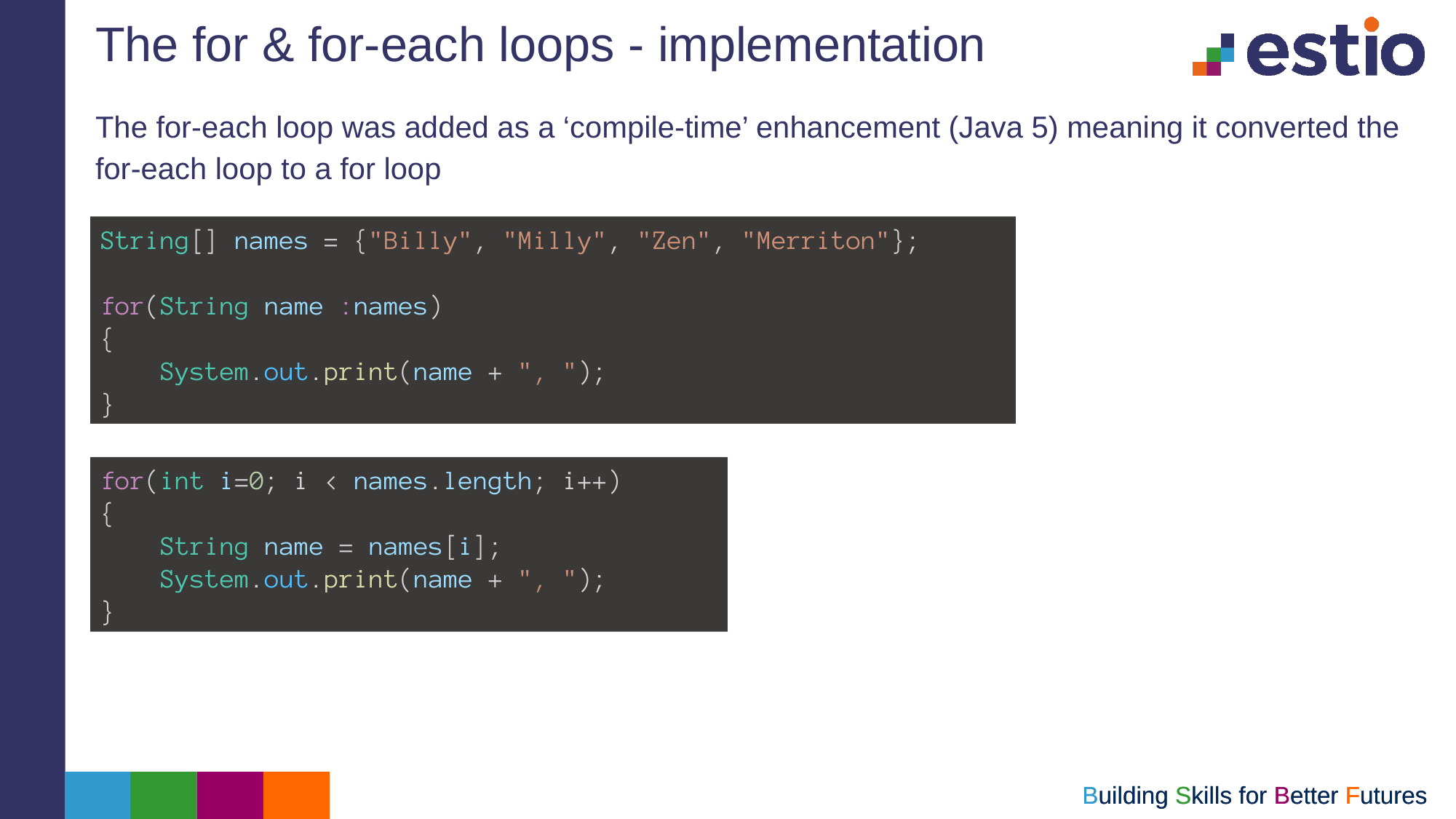

# The for & for-each loops - implementation
The for-each loop was added as a ‘compile-time’ enhancement (Java 5) meaning it converted the for-each loop to a for loop
String[] names = {"Billy", "Milly", "Zen", "Merriton"};
for(String name :names)
{
    System.out.print(name + ", ");
}
is the same as
for(int i=0; i < names.length; i++)
{
    String name = names[i];
    System.out.print(name + ", ");
}